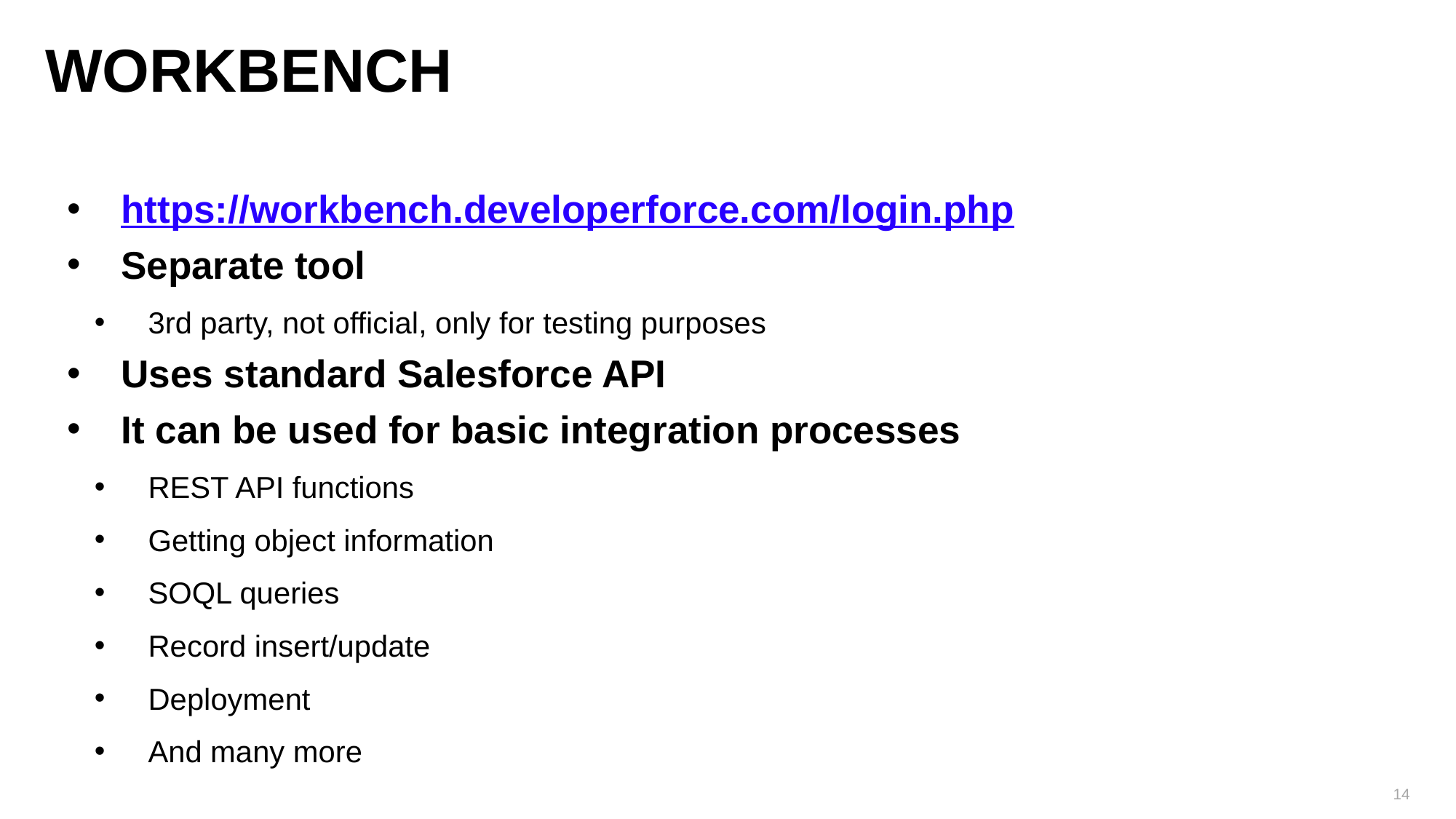

# Workbench
https://workbench.developerforce.com/login.php
Separate tool
3rd party, not official, only for testing purposes
Uses standard Salesforce API
It can be used for basic integration processes
REST API functions
Getting object information
SOQL queries
Record insert/update
Deployment
And many more

14